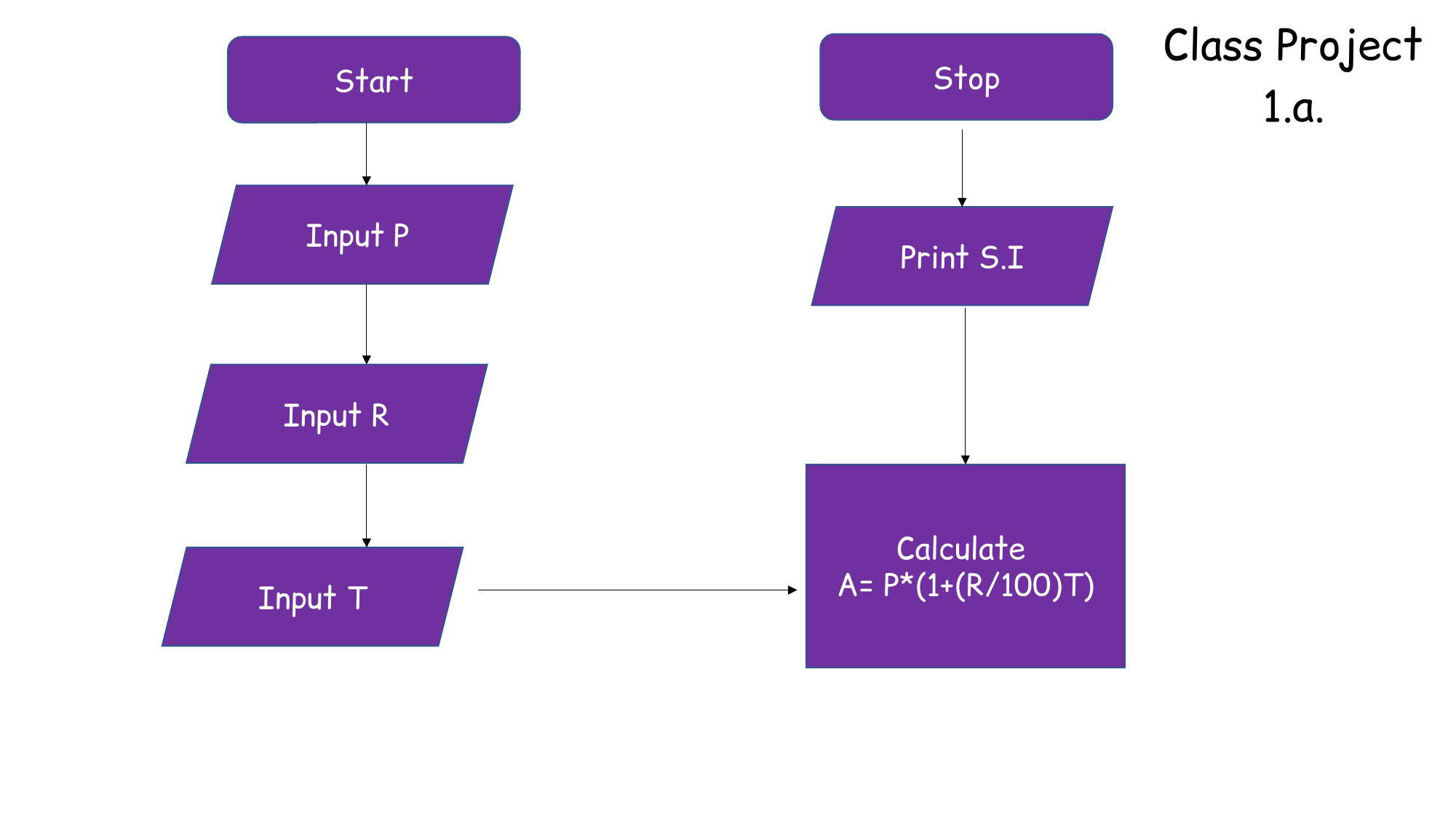

Class Project
1.a.
Stop
Start
Input P
Print S.I
Input R
Calculate
A= P*(1+(R/100)T)
Input T